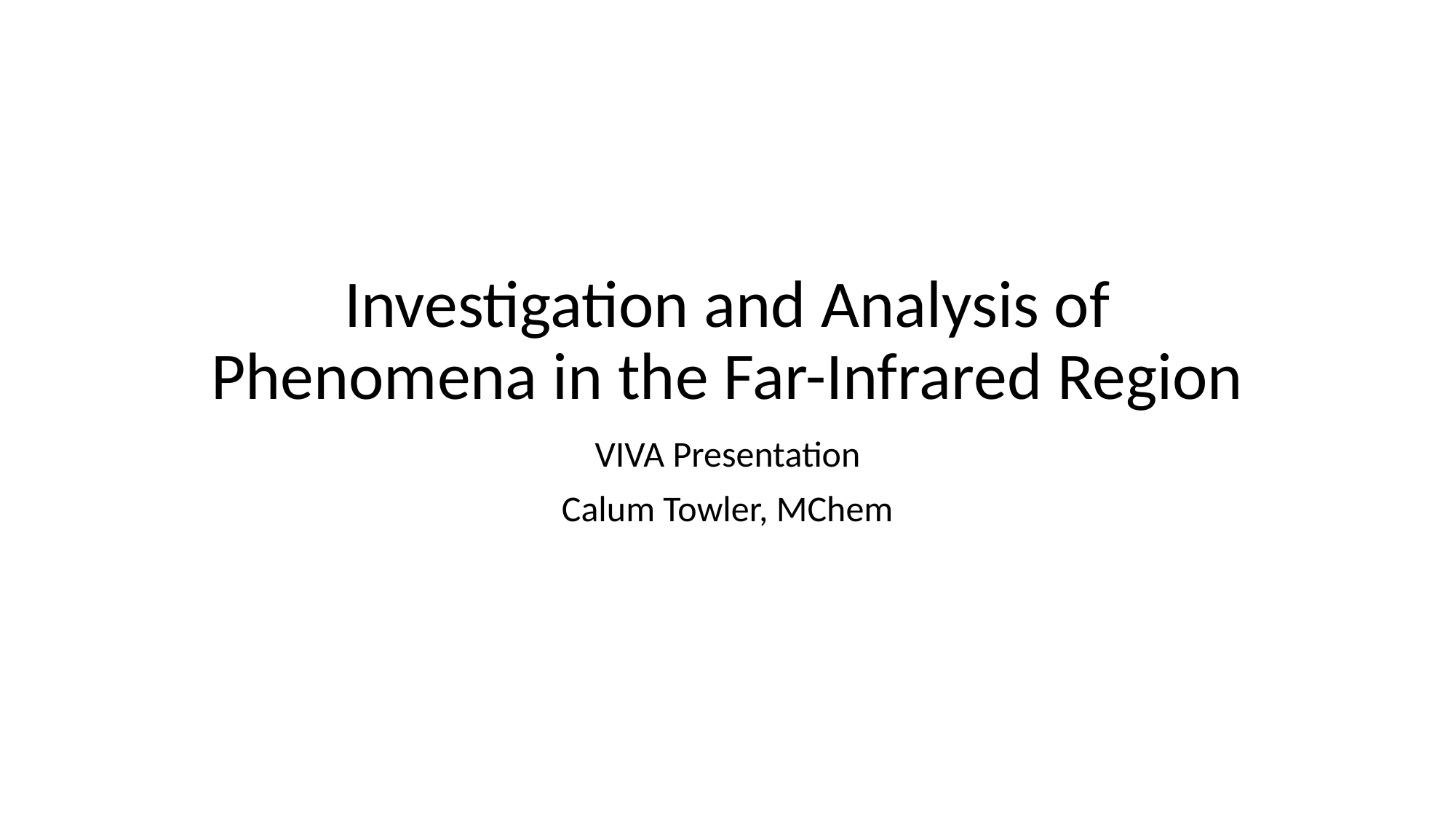

# Investigation and Analysis of Phenomena in the Far-Infrared Region
VIVA Presentation
Calum Towler, MChem